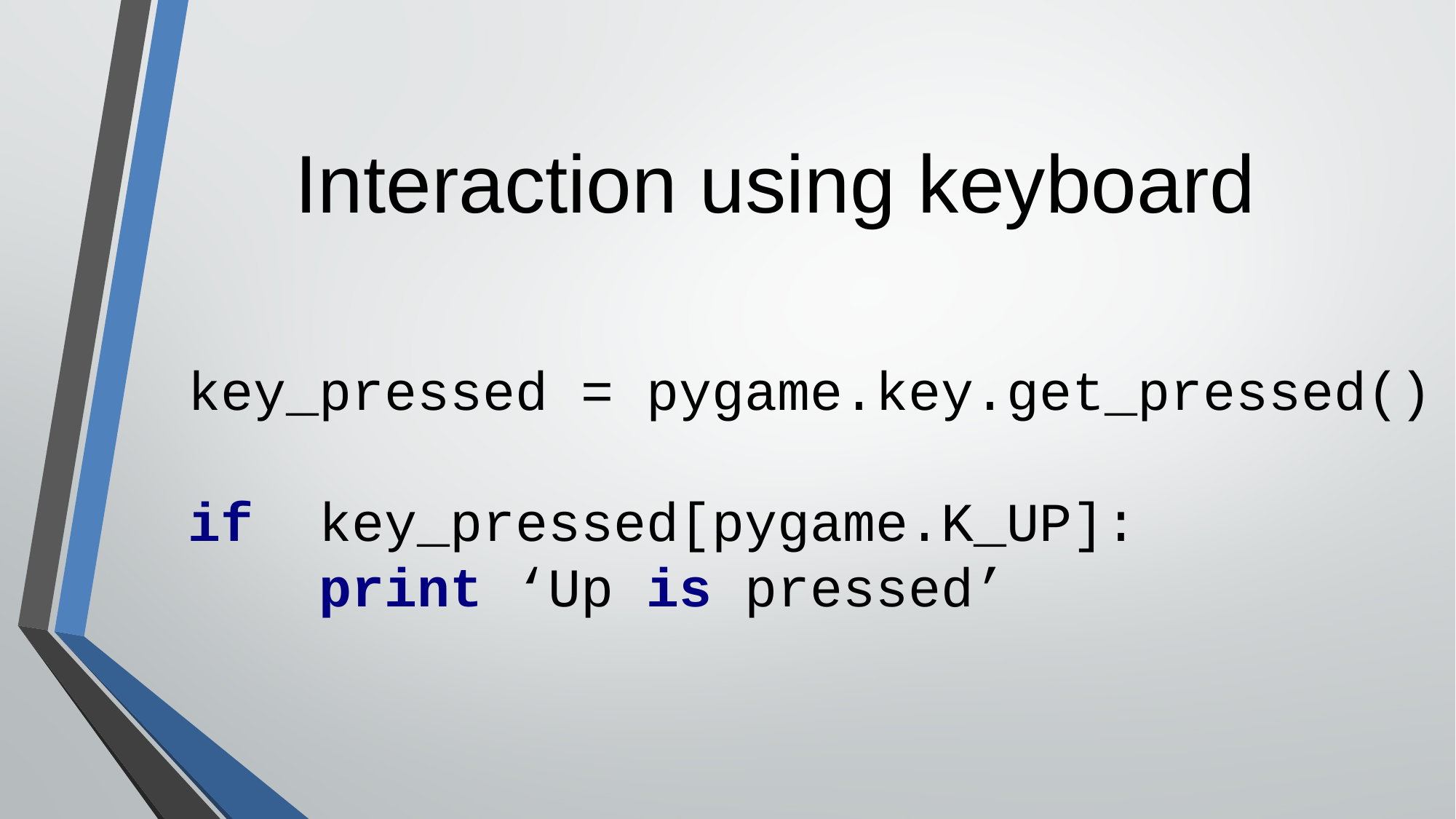

Interaction using keyboard
key_pressed = pygame.key.get_pressed()

if  key_pressed[pygame.K_UP]:
    print ‘Up is pressed’